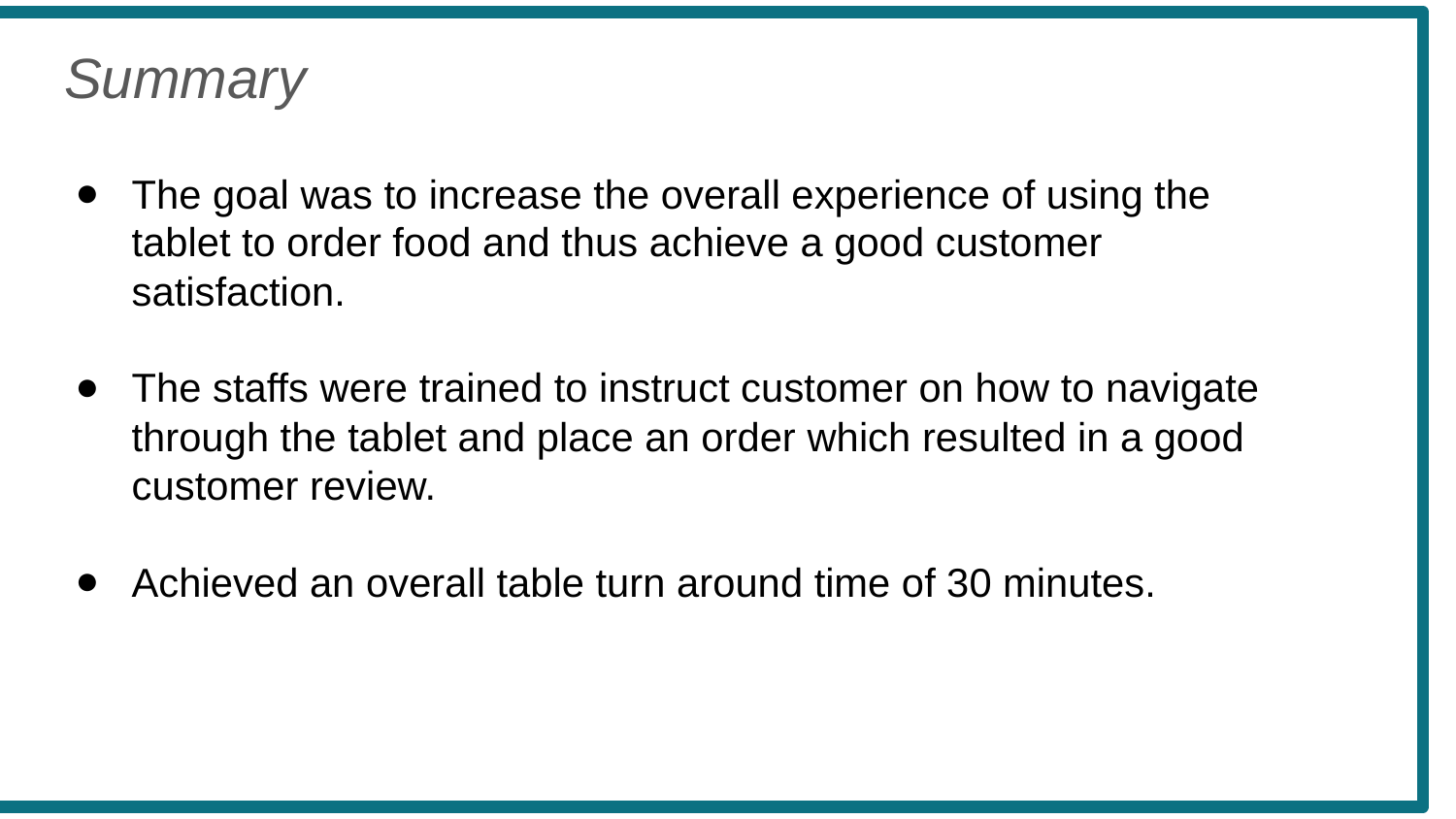

Summary
The goal was to increase the overall experience of using the tablet to order food and thus achieve a good customer satisfaction.

The staffs were trained to instruct customer on how to navigate through the tablet and place an order which resulted in a good customer review.

Achieved an overall table turn around time of 30 minutes.